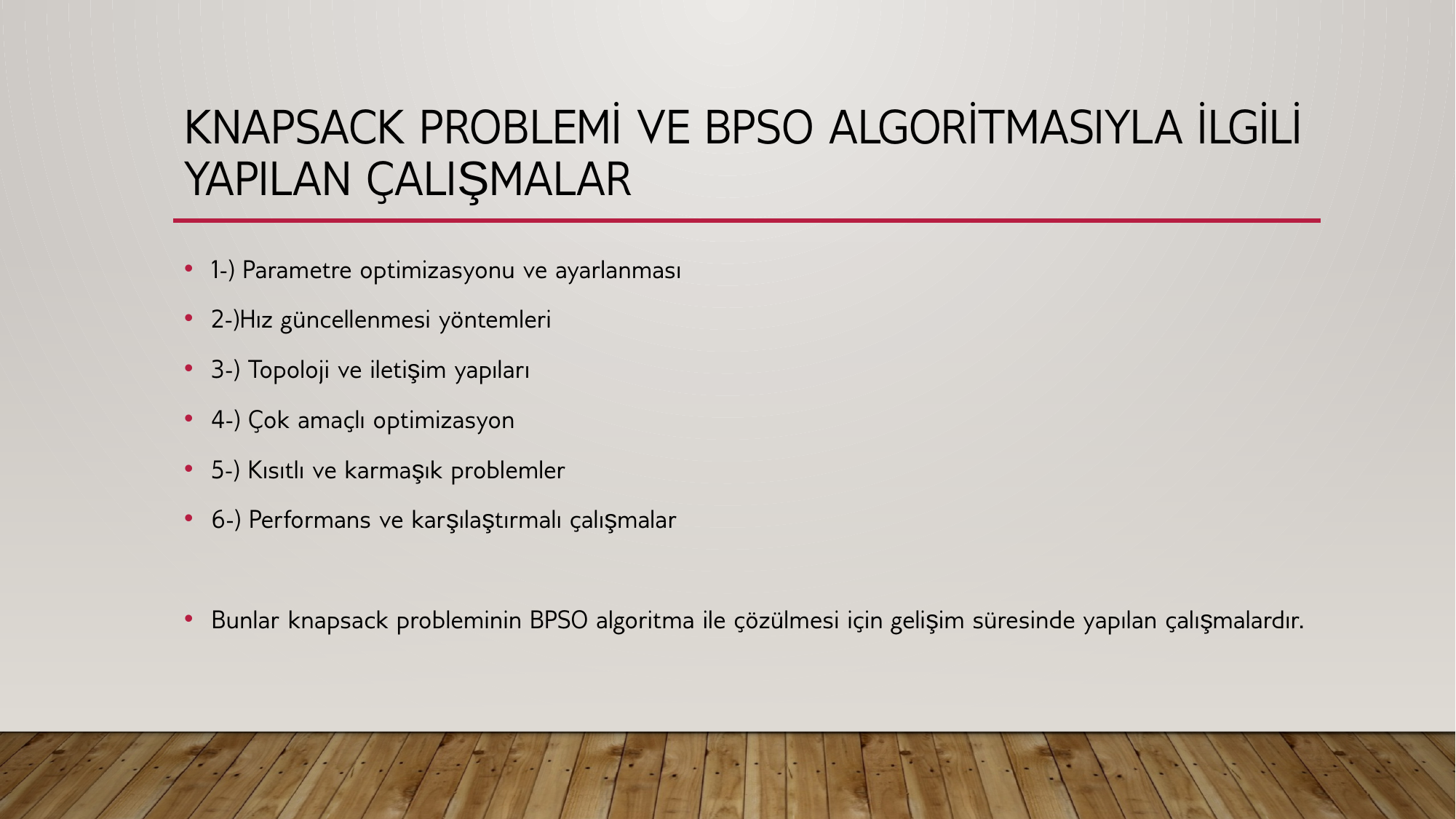

# KNAPSACK PROBLEMİ VE BPSO ALGORİTMASIYLA İLGİLİ YAPILAN ÇALIŞMALAR
1-) Parametre optimizasyonu ve ayarlanması
2-)Hız güncellenmesi yöntemleri
3-) Topoloji ve iletişim yapıları
4-) Çok amaçlı optimizasyon
5-) Kısıtlı ve karmaşık problemler
6-) Performans ve karşılaştırmalı çalışmalar

Bunlar knapsack probleminin BPSO algoritma ile çözülmesi için gelişim süresinde yapılan çalışmalardır.